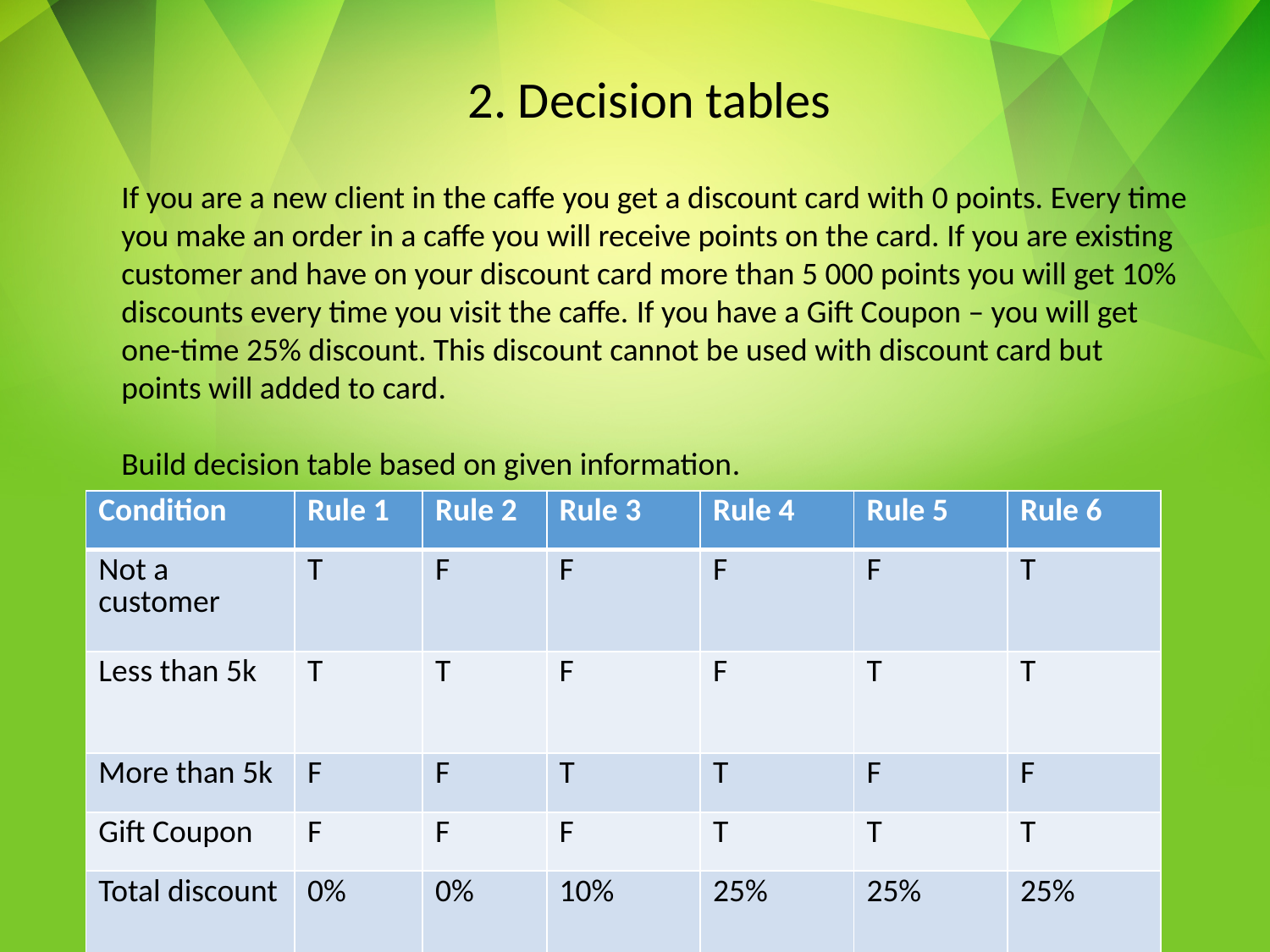

# 2. Decision tables
If you are a new client in the caffe you get a discount card with 0 points. Every time you make an order in a caffe you will receive points on the card. If you are existing customer and have on your discount card more than 5 000 points you will get 10% discounts every time you visit the caffe. If you have a Gift Coupon – you will get one-time 25% discount. This discount cannot be used with discount card but points will added to card.

Build decision table based on given information.
| Condition | Rule 1 | Rule 2 | Rule 3 | Rule 4 | Rule 5 | Rule 6 |
| --- | --- | --- | --- | --- | --- | --- |
| Not a customer | T | F | F | F | F | T |
| Less than 5k | T | T | F | F | T | T |
| More than 5k | F | F | T | T | F | F |
| Gift Coupon | F | F | F | T | T | T |
| Total discount | 0% | 0% | 10% | 25% | 25% | 25% |